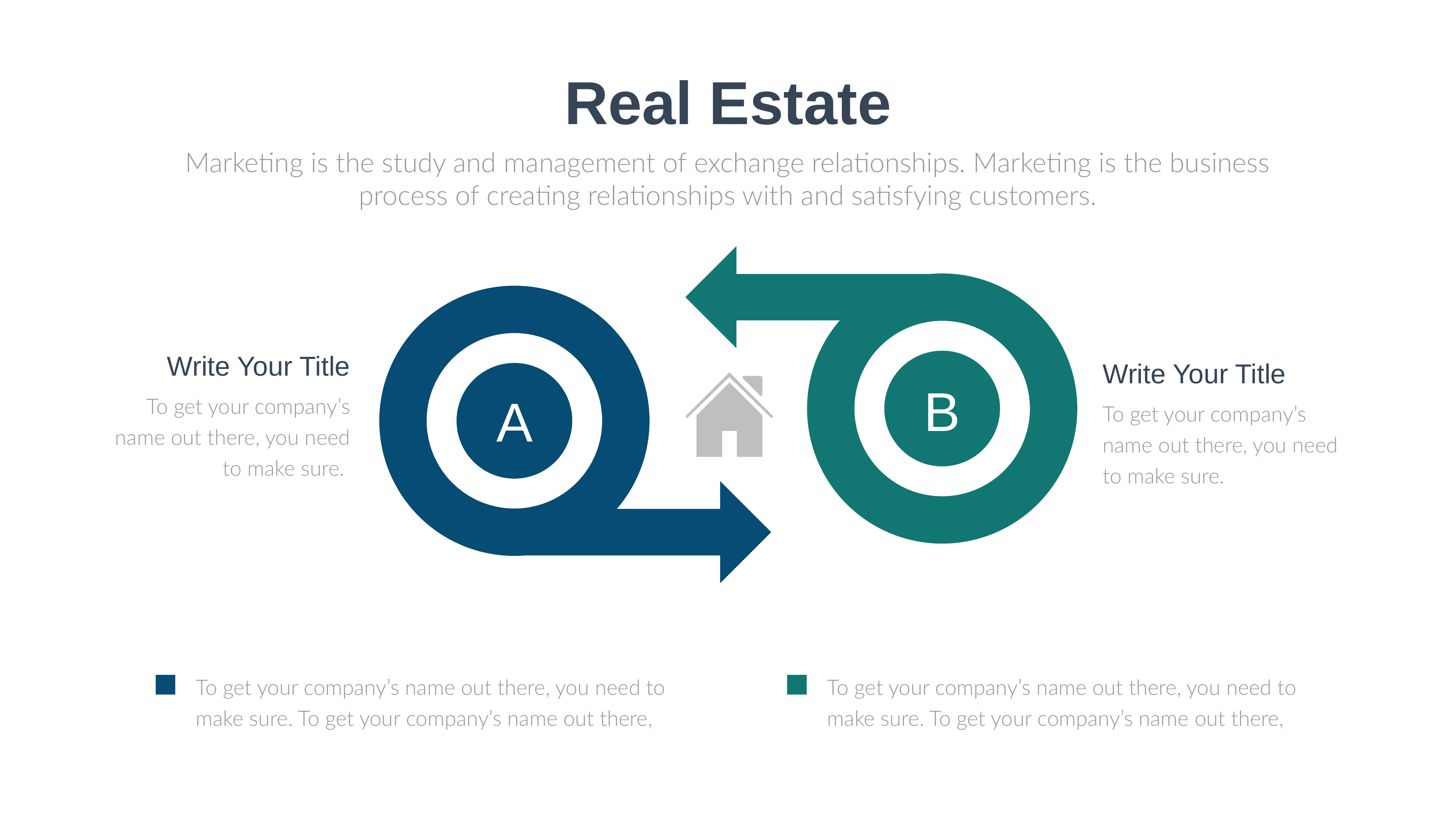

Real Estate
Marketing is the study and management of exchange relationships. Marketing is the business process of creating relationships with and satisfying customers.

Write Your Title

Write Your Title

To get your company’s name out there, you need to make sure.
B
To get your company’s name out there, you need to make sure.
A
To get your company’s name out there, you need to make sure. To get your company’s name out there,

To get your company’s name out there, you need to make sure. To get your company’s name out there,